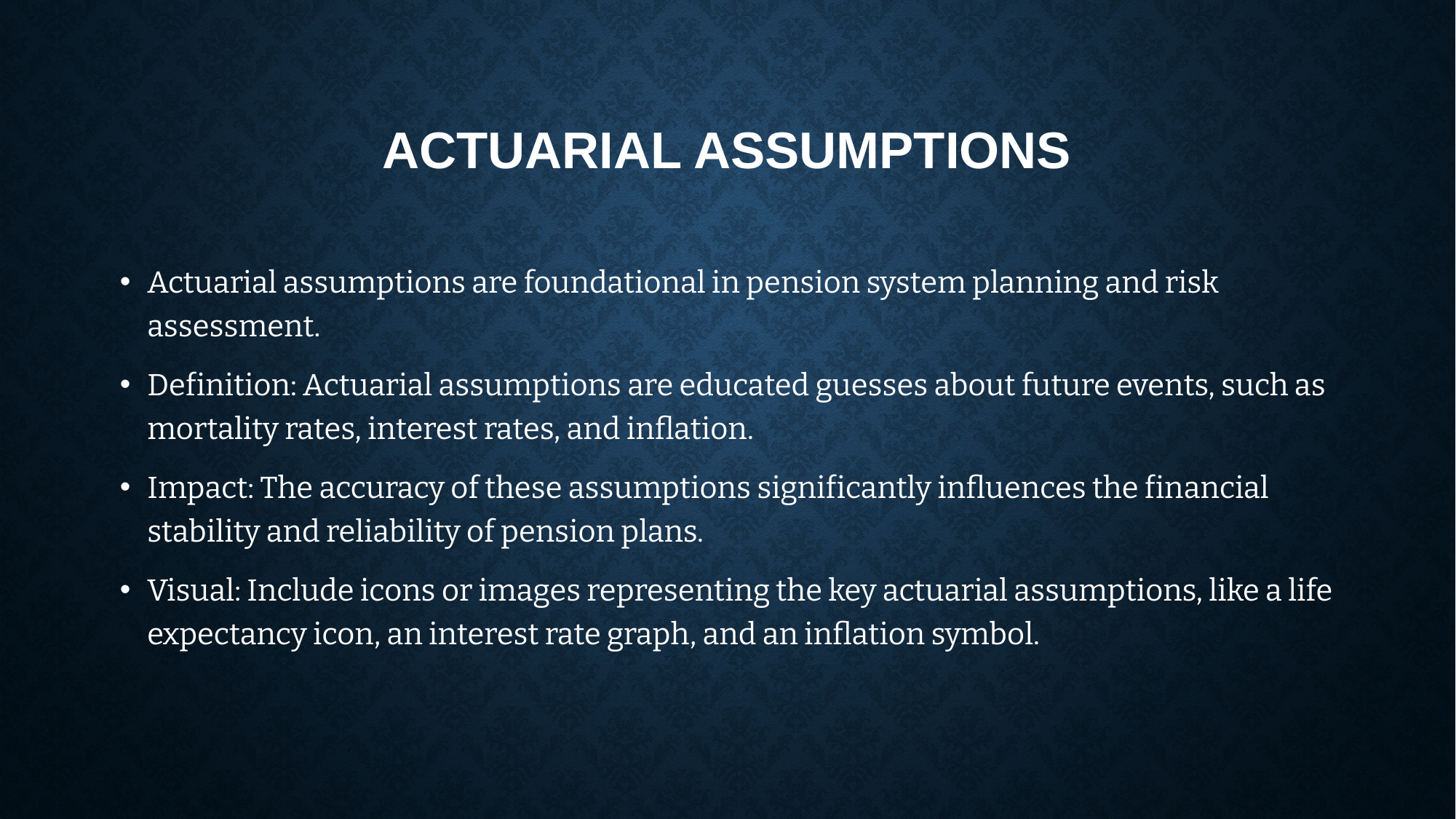

# Actuarial Assumptions
Actuarial assumptions are foundational in pension system planning and risk assessment.
Definition: Actuarial assumptions are educated guesses about future events, such as mortality rates, interest rates, and inflation.
Impact: The accuracy of these assumptions significantly influences the financial stability and reliability of pension plans.
Visual: Include icons or images representing the key actuarial assumptions, like a life expectancy icon, an interest rate graph, and an inflation symbol.